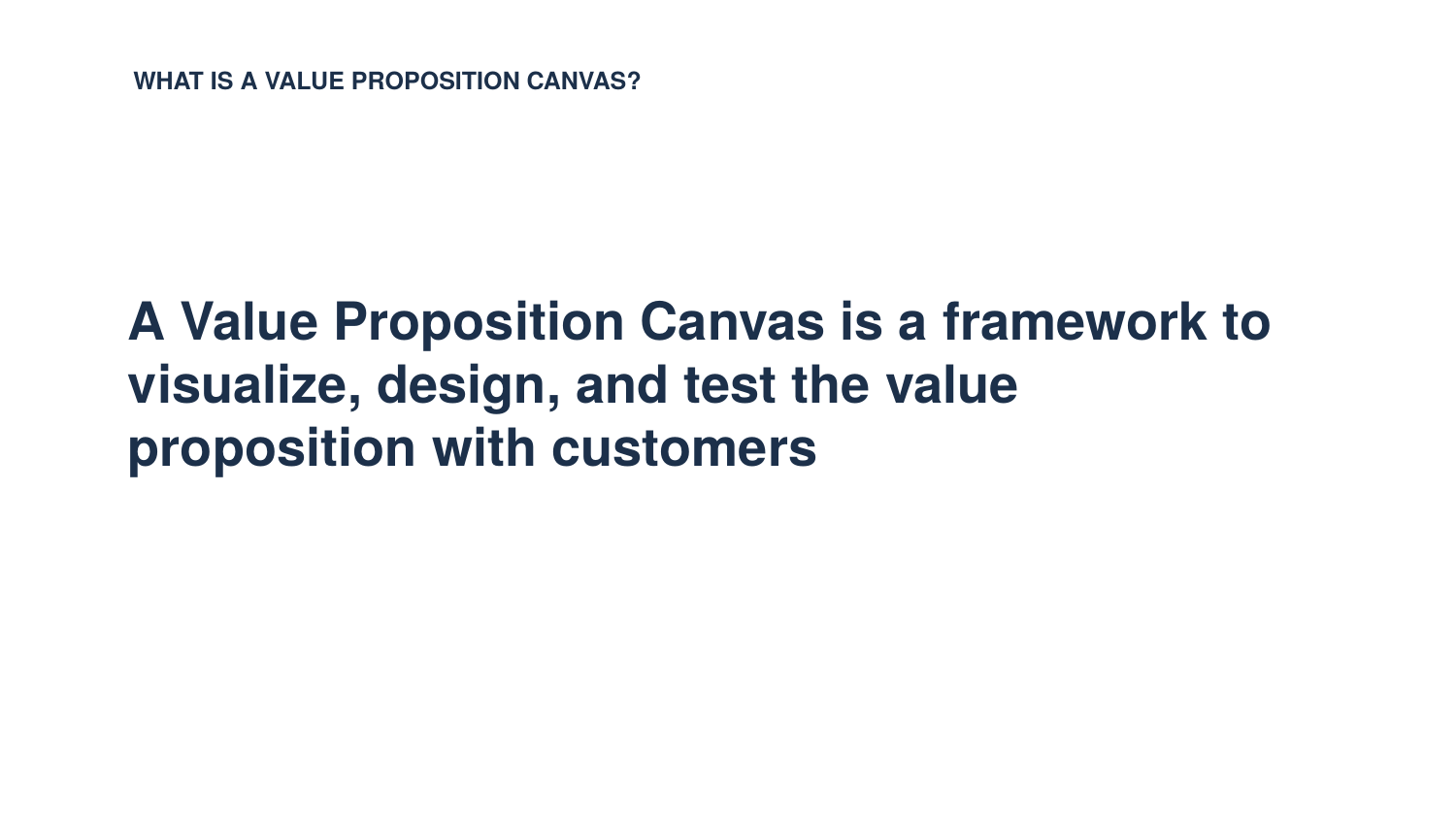

WHAT IS A VALUE PROPOSITION CANVAS?
# A Value Proposition Canvas is a framework to visualize, design, and test the value proposition with customers